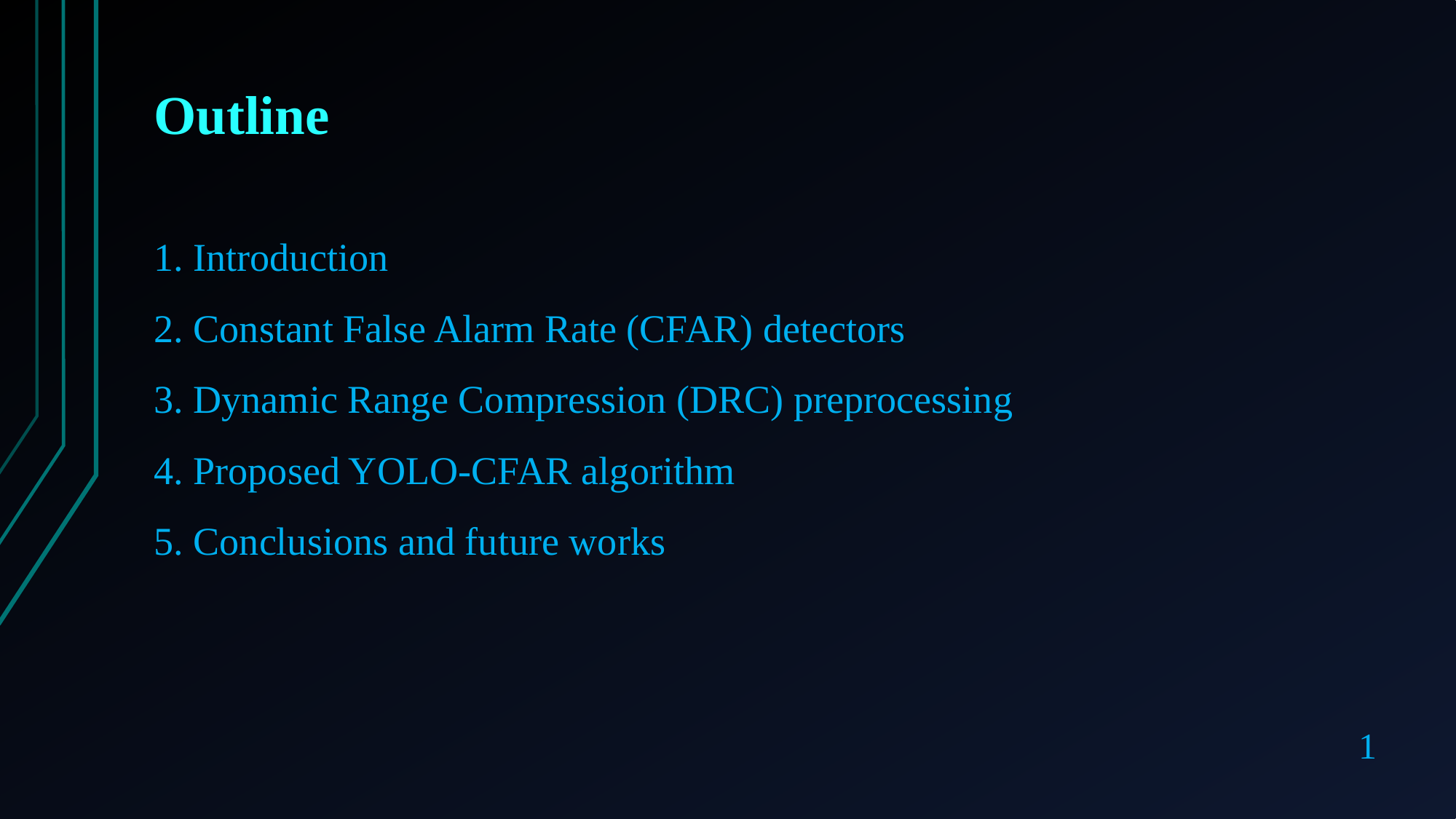

Outline
1. Introduction
2. Constant False Alarm Rate (CFAR) detectors
3. Dynamic Range Compression (DRC) preprocessing
4. Proposed YOLO-CFAR algorithm
5. Conclusions and future works
1